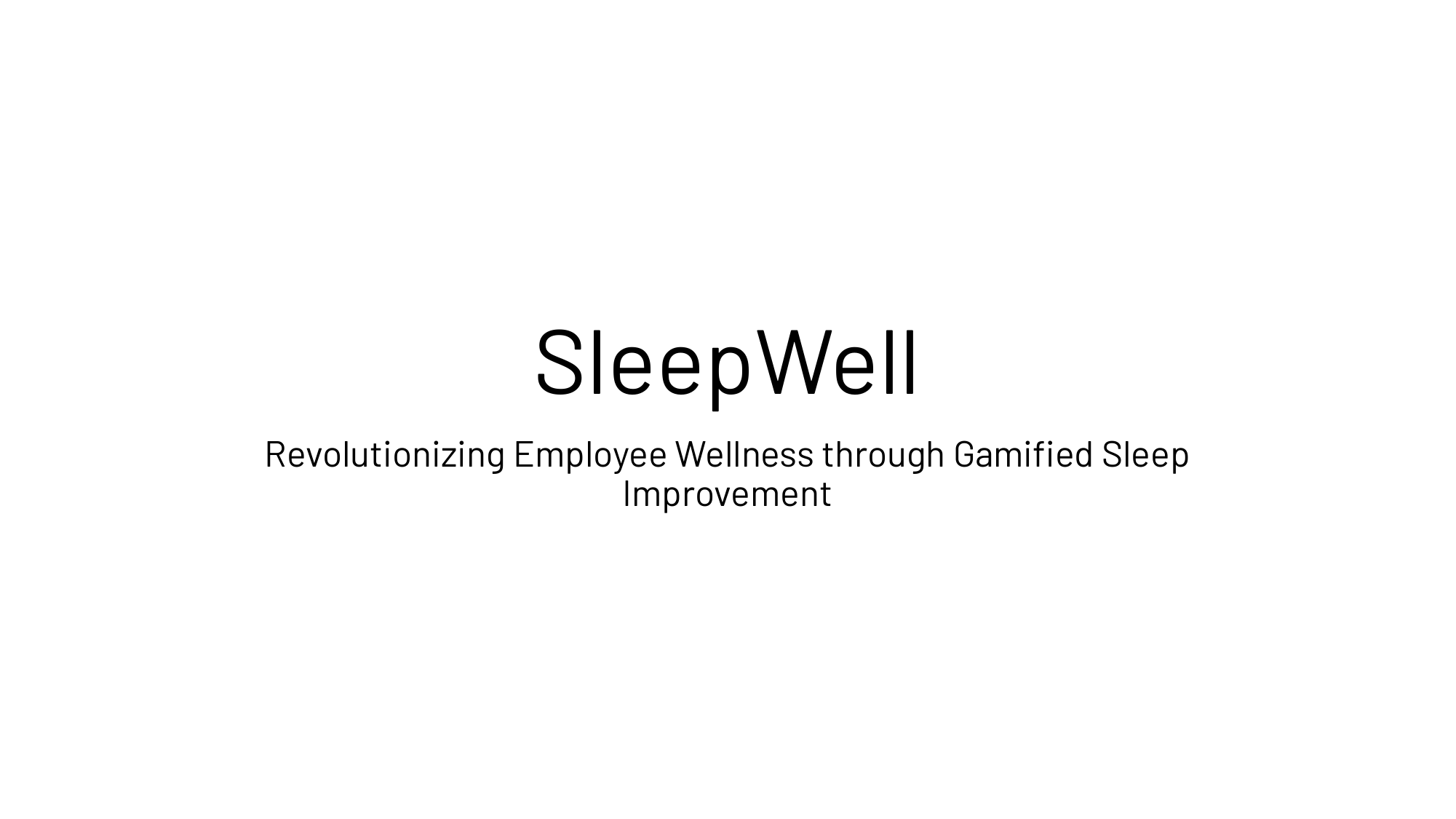

# SleepWell
Revolutionizing Employee Wellness through Gamified Sleep Improvement